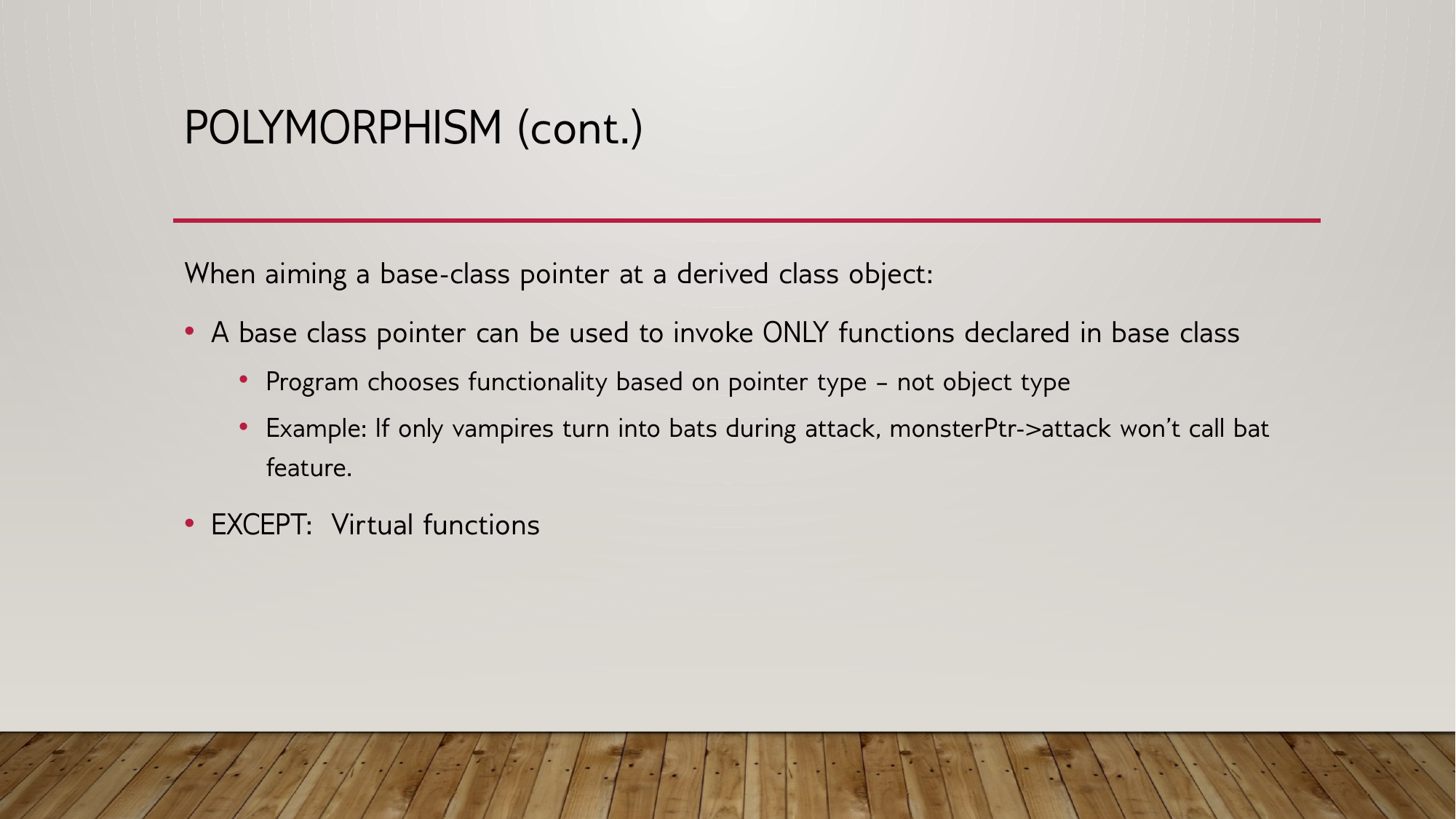

# Polymorphism (cont.)
When aiming a base-class pointer at a derived class object:
A base class pointer can be used to invoke ONLY functions declared in base class
Program chooses functionality based on pointer type – not object type
Example: If only vampires turn into bats during attack, monsterPtr->attack won’t call bat feature.
EXCEPT:  Virtual functions